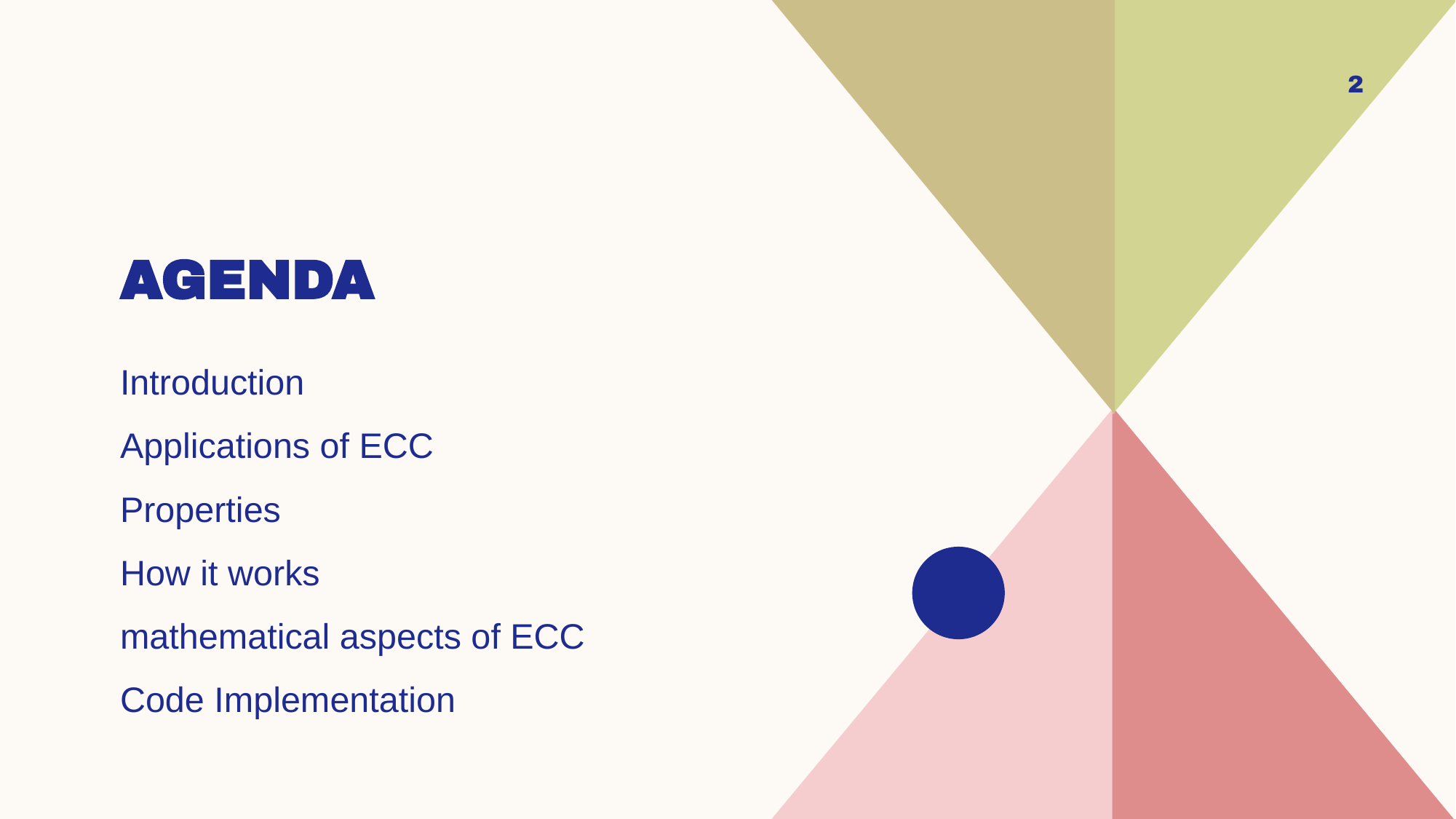

2
# agenda
Introduction
Applications of ECC
Properties
How it works
mathematical aspects of ECC
Code Implementation